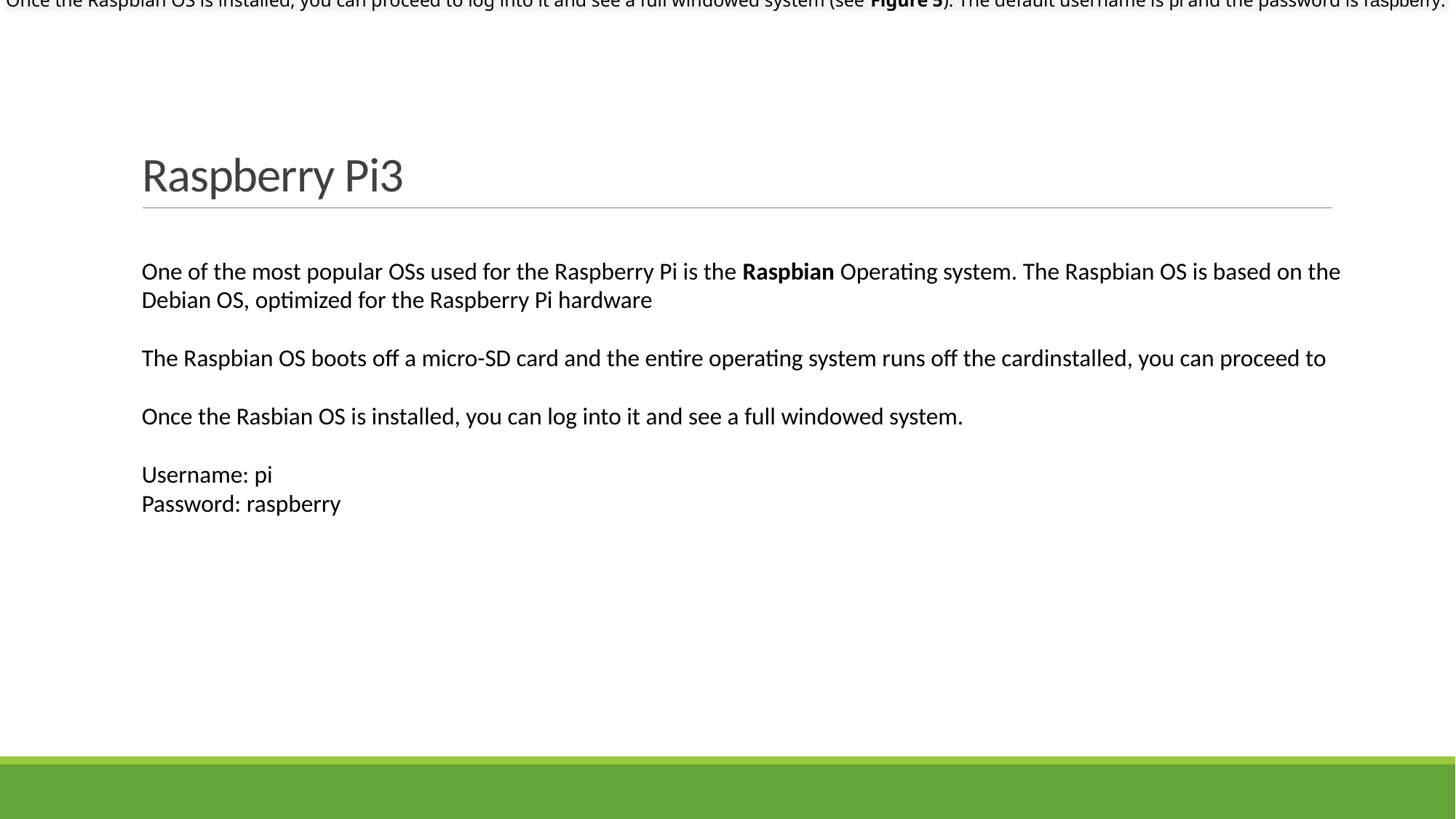

Once the Raspbian OS is installed, you can proceed to log into it and see a full windowed system (see Figure 5). The default username is pi and the password is raspberry.
# Raspberry Pi3
One of the most popular OSs used for the Raspberry Pi is the Raspbian Operating system. The Raspbian OS is based on the Debian OS, optimized for the Raspberry Pi hardware

The Raspbian OS boots off a micro-SD card and the entire operating system runs off the cardinstalled, you can proceed to

Once the Rasbian OS is installed, you can log into it and see a full windowed system.

Username: pi
Password: raspberry